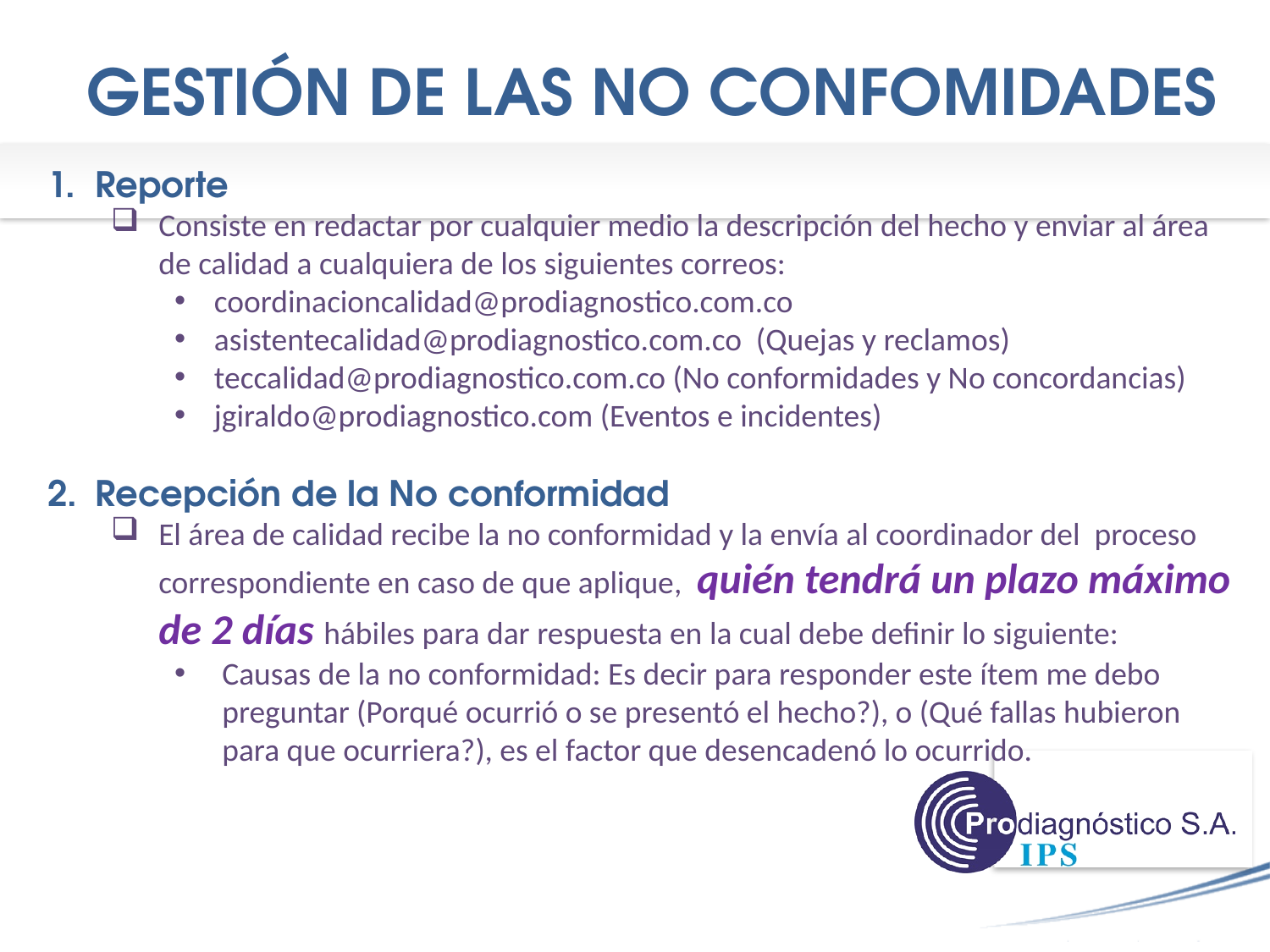

GESTIÓN DE LAS NO CONFOMIDADES
Reporte
Consiste en redactar por cualquier medio la descripción del hecho y enviar al área de calidad a cualquiera de los siguientes correos:
coordinacioncalidad@prodiagnostico.com.co
asistentecalidad@prodiagnostico.com.co  (Quejas y reclamos)
teccalidad@prodiagnostico.com.co (No conformidades y No concordancias)
jgiraldo@prodiagnostico.com (Eventos e incidentes)

Recepción de la No conformidad
El área de calidad recibe la no conformidad y la envía al coordinador del  proceso correspondiente en caso de que aplique,  quién tendrá un plazo máximo de 2 días hábiles para dar respuesta en la cual debe definir lo siguiente:
Causas de la no conformidad: Es decir para responder este ítem me debo preguntar (Porqué ocurrió o se presentó el hecho?), o (Qué fallas hubieron para que ocurriera?), es el factor que desencadenó lo ocurrido.